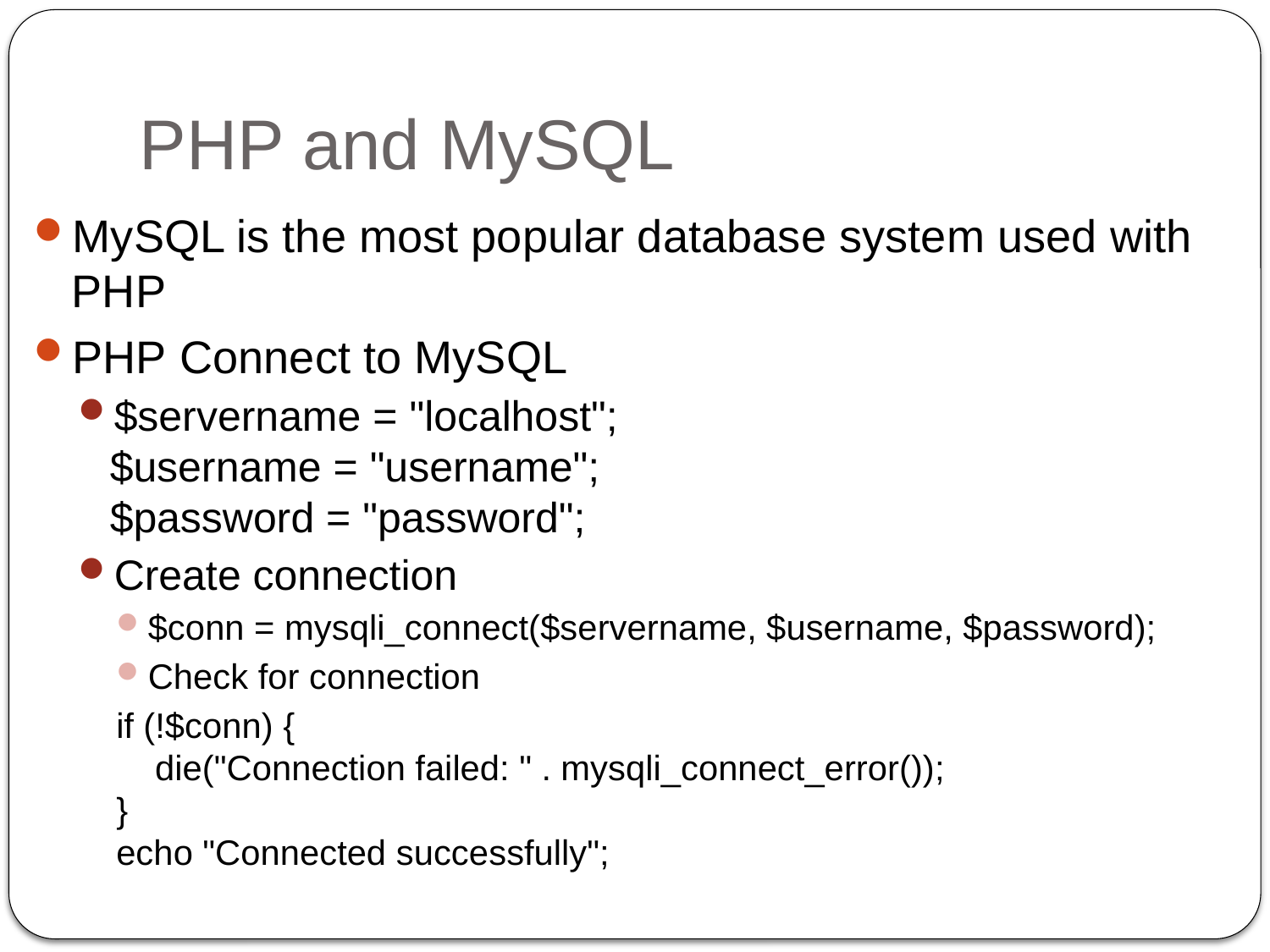

# PHP and MySQL
MySQL is the most popular database system used with PHP
PHP Connect to MySQL
$servername = "localhost";
$username = "username";
$password = "password";
Create connection
$conn = mysqli_connect($servername, $username, $password);
Check for connection
if (!$conn) {
    die("Connection failed: " . mysqli_connect_error());
}
echo "Connected successfully";